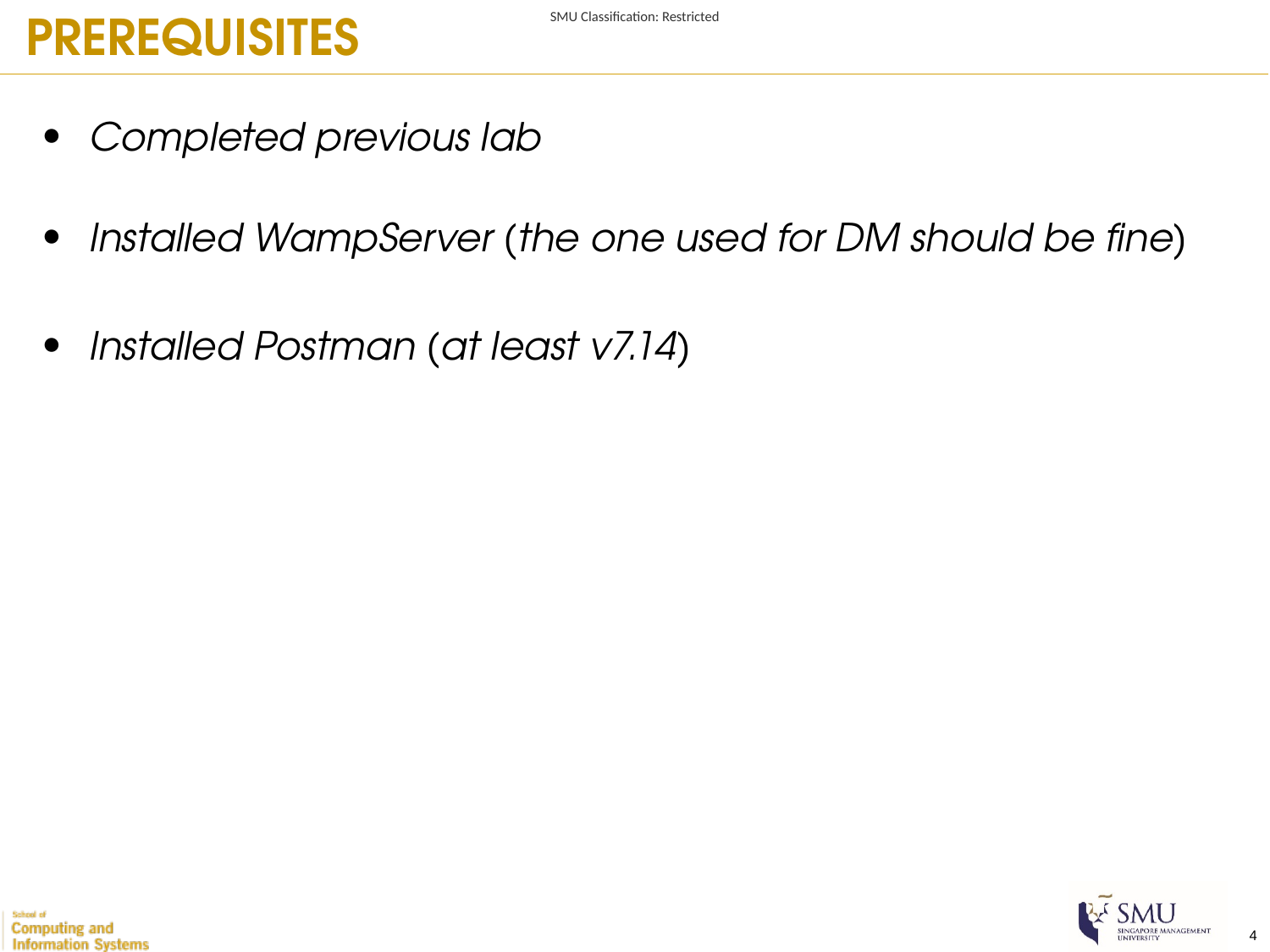

PREREQUISITES
Completed previous lab

Installed WampServer (the one used for DM should be fine)

Installed Postman (at least v7.14)

4